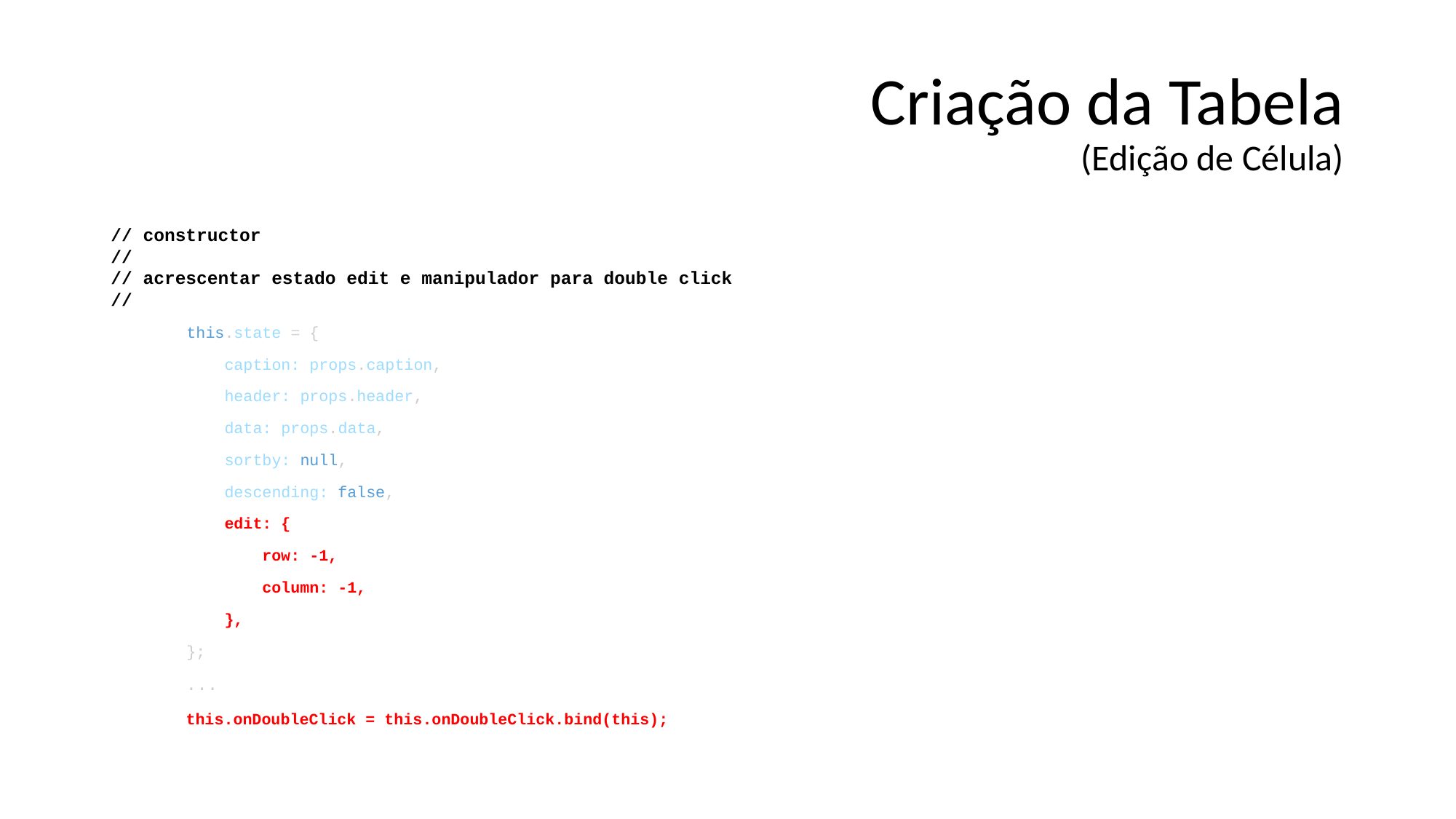

# Criação da Tabela (Edição de Célula)
// constructor
//
// acrescentar estado edit e manipulador para double click
//
        this.state = {
            caption: props.caption,
            header: props.header,
            data: props.data,
            sortby: null,
            descending: false,
            edit: {
                row: -1,
                column: -1,
            },
        };
       ...
       this.onDoubleClick = this.onDoubleClick.bind(this);